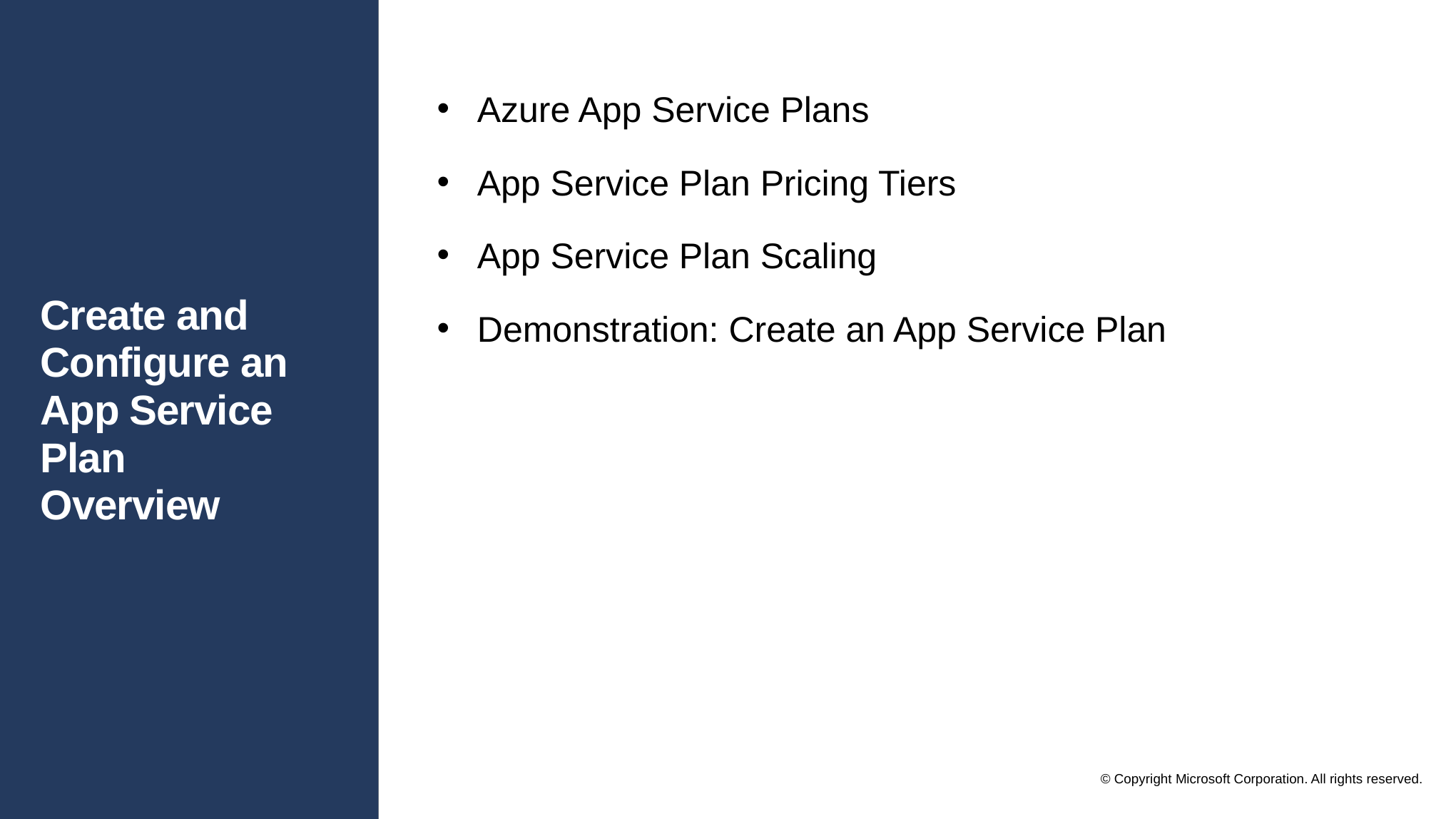

Azure App Service Plans
App Service Plan Pricing Tiers
App Service Plan Scaling
Demonstration: Create an App Service Plan

# Create and Configure an App Service Plan Overview